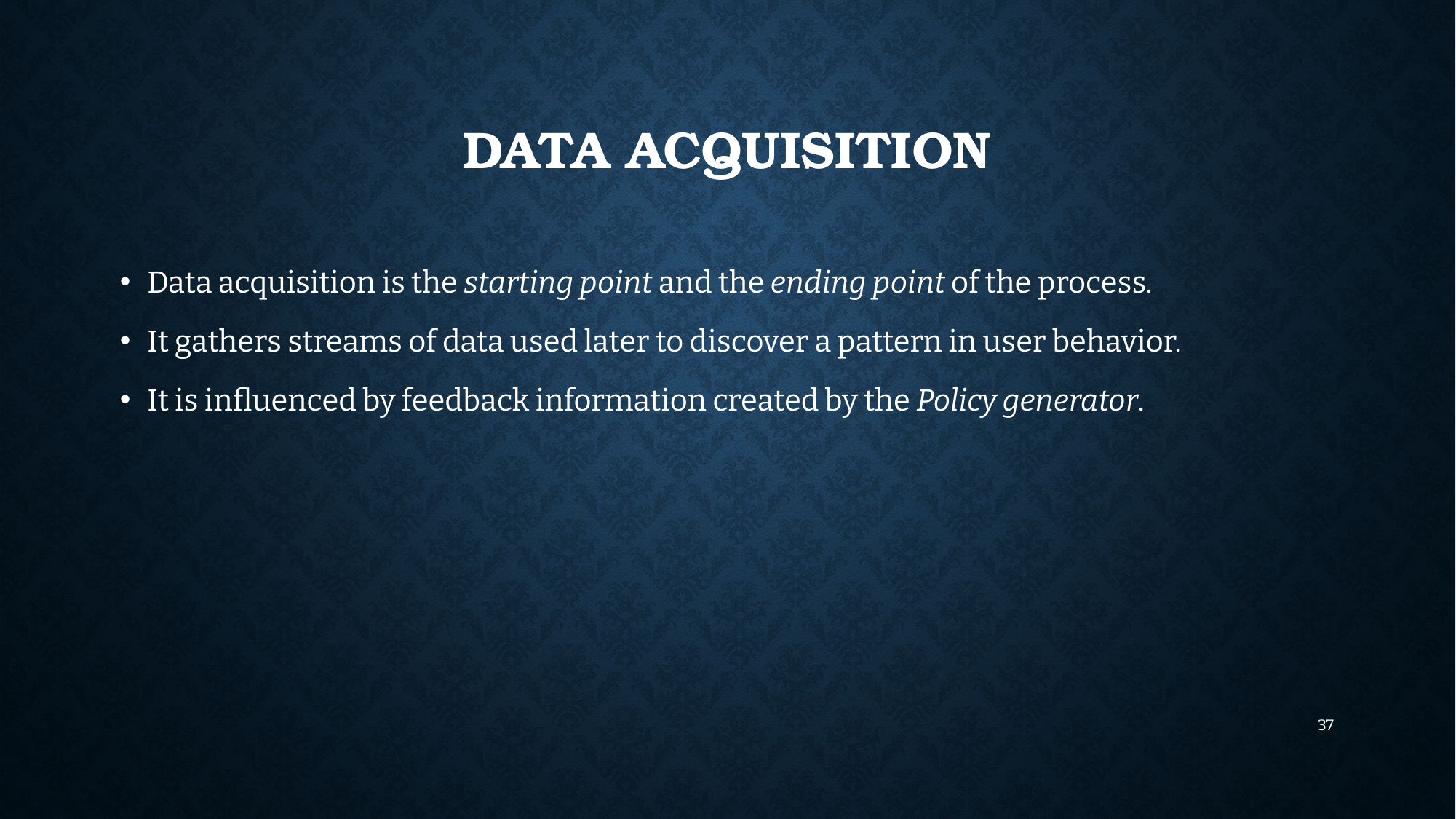

# Data acquisition
Data acquisition is the starting point and the ending point of the process.
It gathers streams of data used later to discover a pattern in user behavior.
It is influenced by feedback information created by the Policy generator.
37